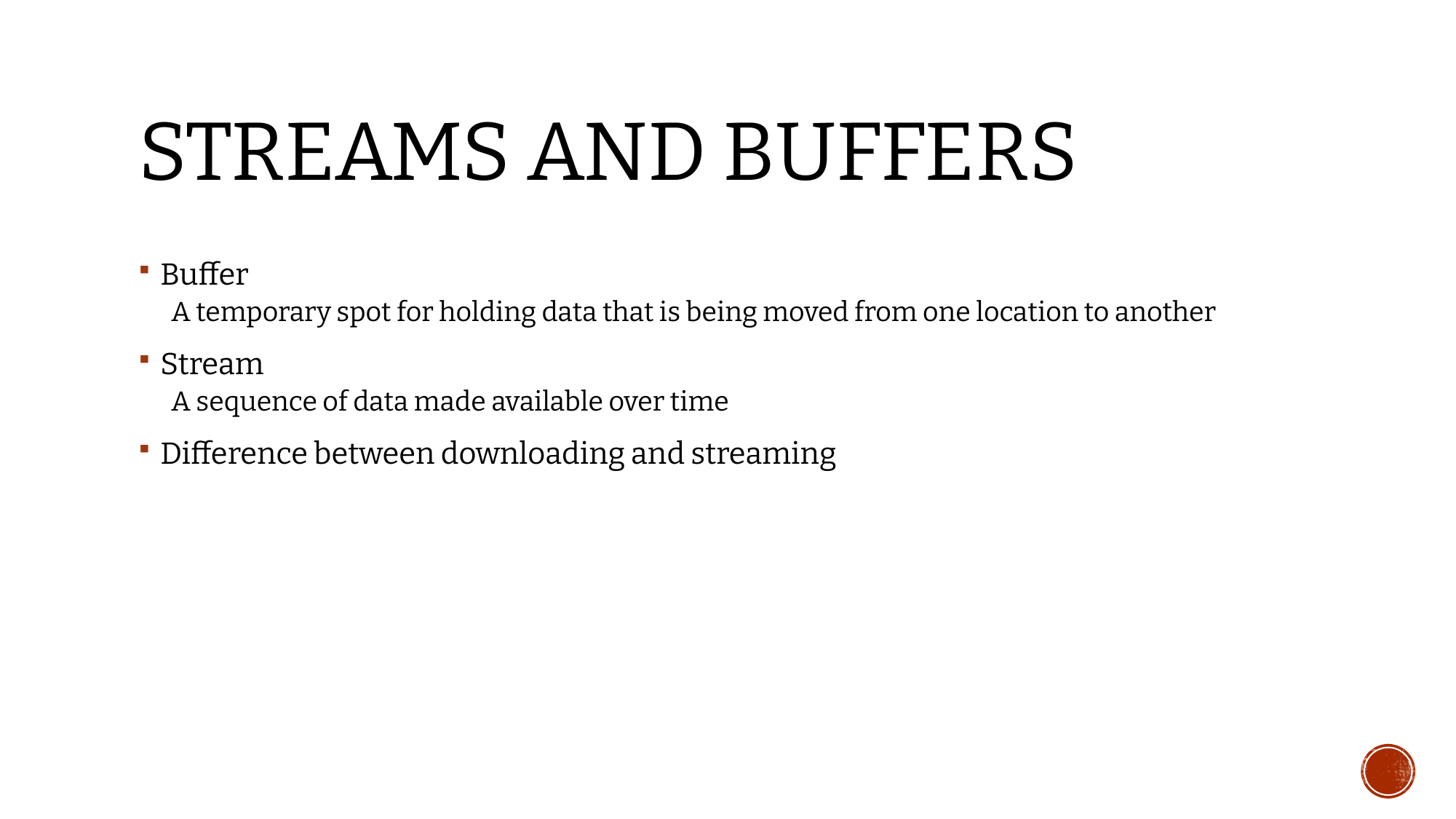

# Streams and buffers
Buffer
A temporary spot for holding data that is being moved from one location to another
Stream
A sequence of data made available over time
Difference between downloading and streaming